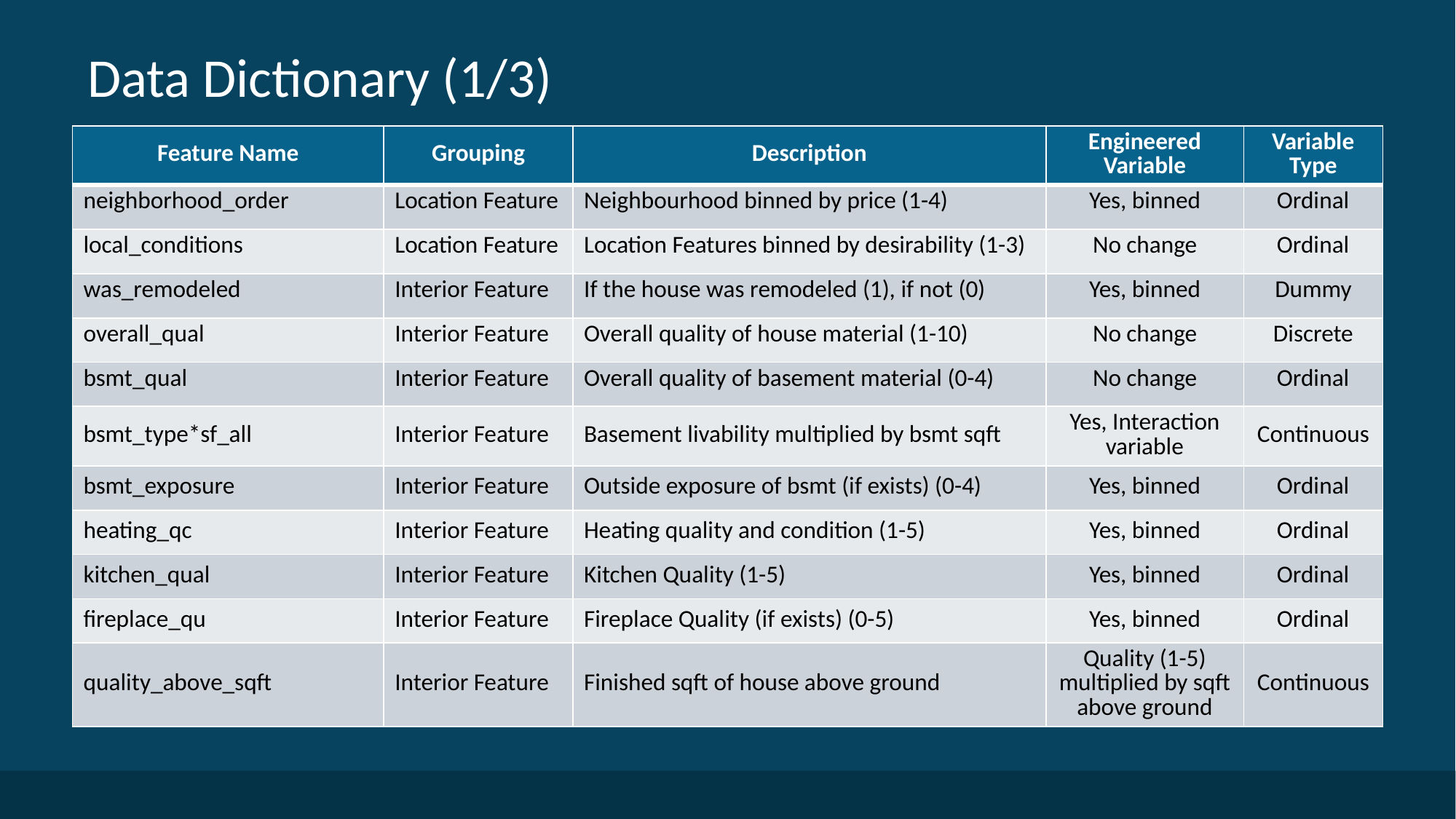

# Data Dictionary (1/3)
| Feature Name | Grouping | Description | Engineered Variable | Variable Type |
| --- | --- | --- | --- | --- |
| neighborhood\_order | Location Feature | Neighbourhood binned by price (1-4) | Yes, binned | Ordinal |
| local\_conditions | Location Feature | Location Features binned by desirability (1-3) | No change | Ordinal |
| was\_remodeled | Interior Feature | If the house was remodeled (1), if not (0) | Yes, binned | Dummy |
| overall\_qual | Interior Feature | Overall quality of house material (1-10) | No change | Discrete |
| bsmt\_qual | Interior Feature | Overall quality of basement material (0-4) | No change | Ordinal |
| bsmt\_type\*sf\_all | Interior Feature | Basement livability multiplied by bsmt sqft | Yes, Interaction variable | Continuous |
| bsmt\_exposure | Interior Feature | Outside exposure of bsmt (if exists) (0-4) | Yes, binned | Ordinal |
| heating\_qc | Interior Feature | Heating quality and condition (1-5) | Yes, binned | Ordinal |
| kitchen\_qual | Interior Feature | Kitchen Quality (1-5) | Yes, binned | Ordinal |
| fireplace\_qu | Interior Feature | Fireplace Quality (if exists) (0-5) | Yes, binned | Ordinal |
| quality\_above\_sqft | Interior Feature | Finished sqft of house above ground | Quality (1-5) multiplied by sqft above ground | Continuous |